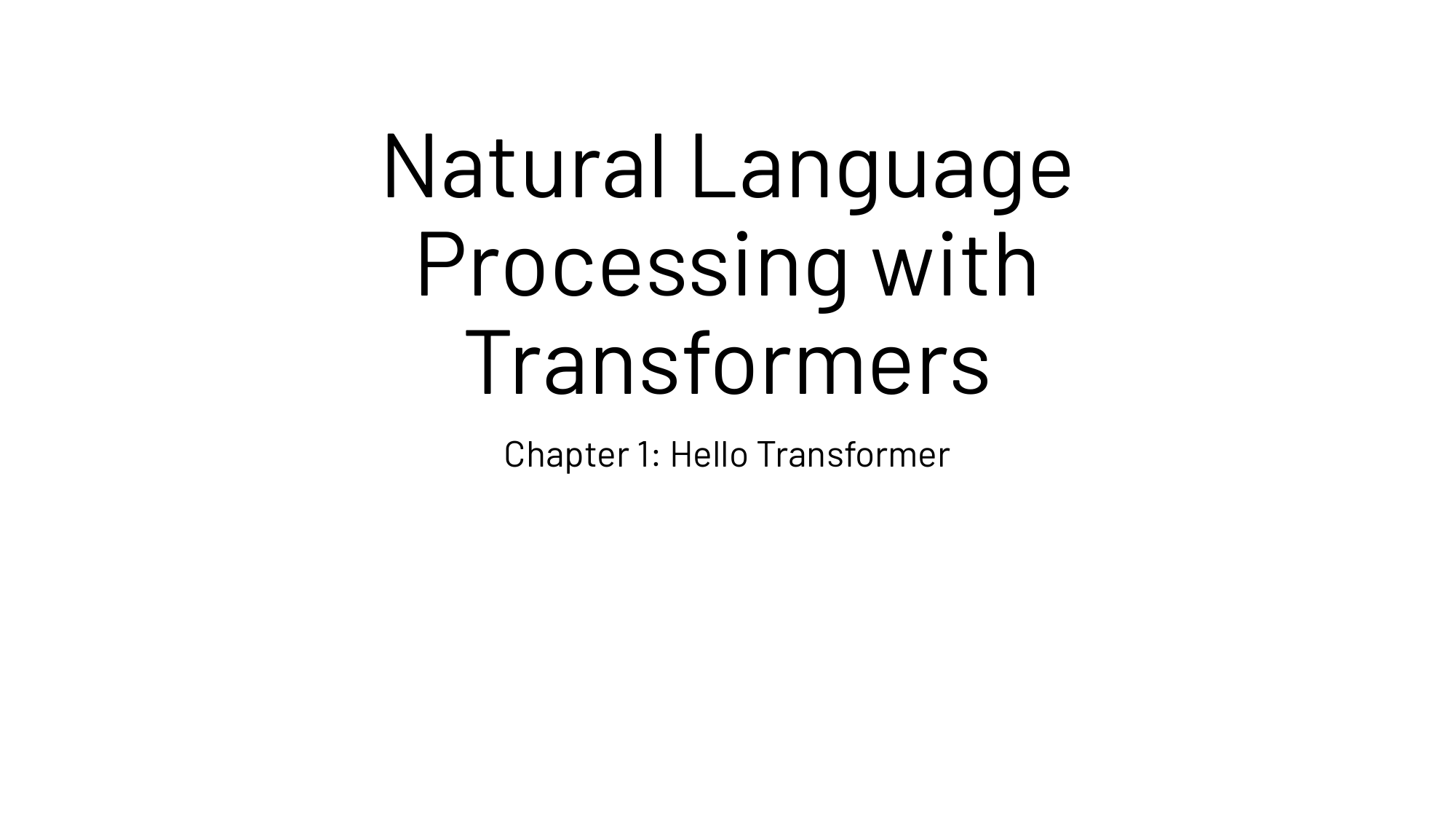

# Natural Language Processing with Transformers
Chapter 1: Hello Transformer